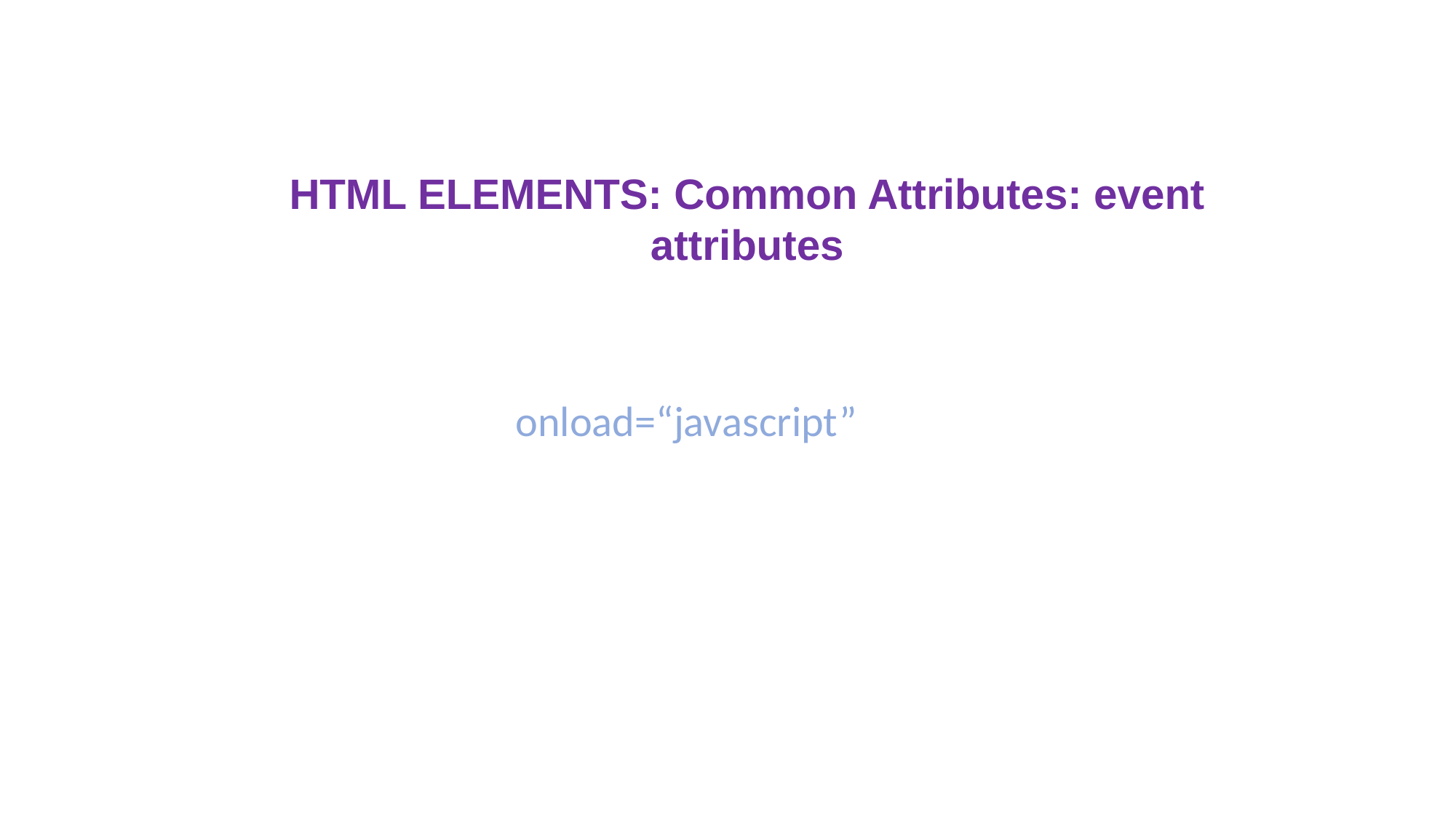

HTML ELEMENTS: Common Attributes: event attributes
onload=“javascript”